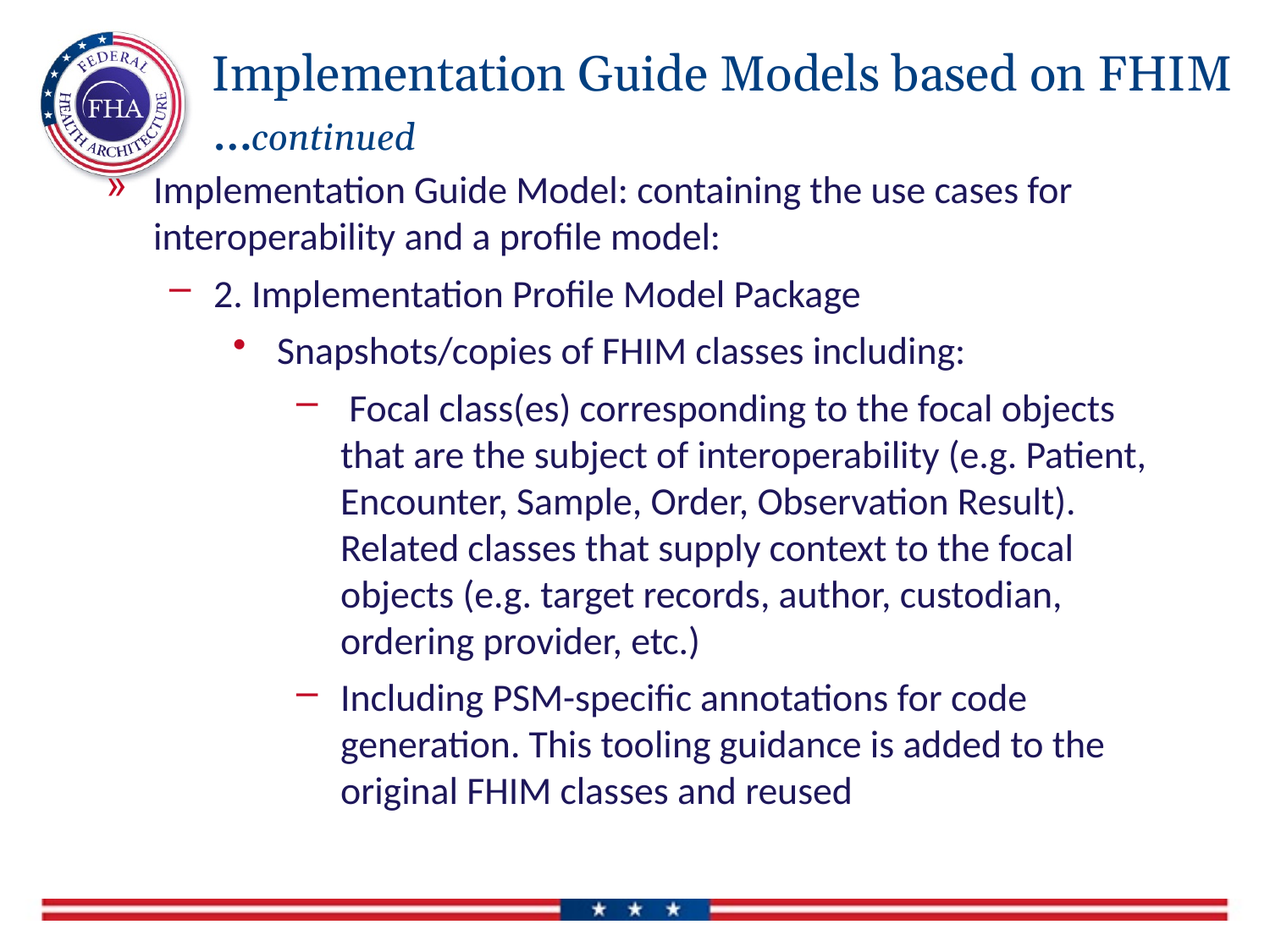

# Implementation Guide Models based on FHIM …continued
Implementation Guide Model: containing the use cases for interoperability and a profile model:
2. Implementation Profile Model Package
Snapshots/copies of FHIM classes including:
 Focal class(es) corresponding to the focal objects that are the subject of interoperability (e.g. Patient, Encounter, Sample, Order, Observation Result). Related classes that supply context to the focal objects (e.g. target records, author, custodian, ordering provider, etc.)
Including PSM-specific annotations for code generation. This tooling guidance is added to the original FHIM classes and reused
15